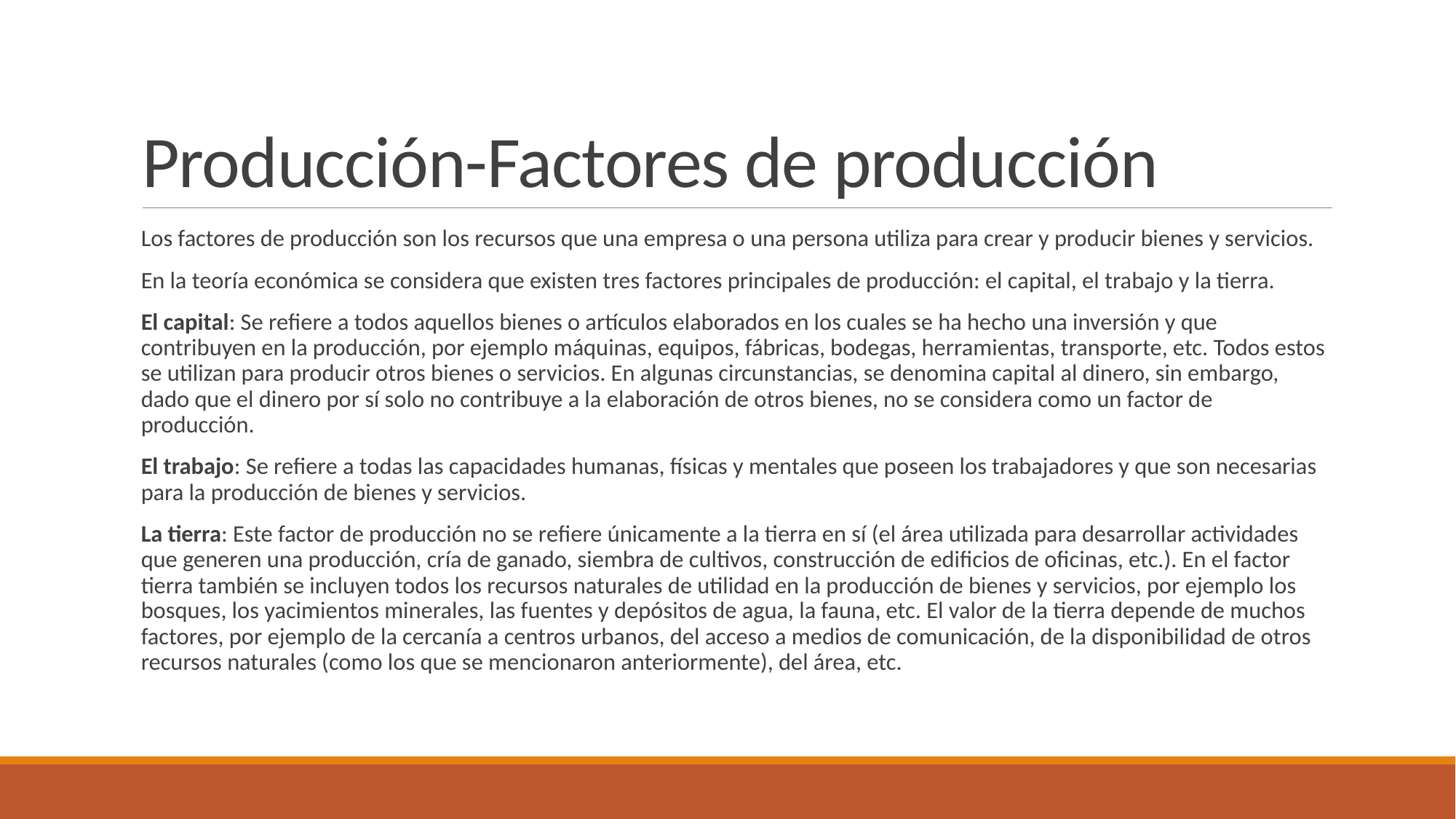

# Producción-Factores de producción
Los factores de producción son los recursos que una empresa o una persona utiliza para crear y producir bienes y servicios.
En la teoría económica se considera que existen tres factores principales de producción: el capital, el trabajo y la tierra.
El capital: Se refiere a todos aquellos bienes o artículos elaborados en los cuales se ha hecho una inversión y que contribuyen en la producción, por ejemplo máquinas, equipos, fábricas, bodegas, herramientas, transporte, etc. Todos estos se utilizan para producir otros bienes o servicios. En algunas circunstancias, se denomina capital al dinero, sin embargo, dado que el dinero por sí solo no contribuye a la elaboración de otros bienes, no se considera como un factor de producción.
El trabajo: Se refiere a todas las capacidades humanas, físicas y mentales que poseen los trabajadores y que son necesarias para la producción de bienes y servicios.
La tierra: Este factor de producción no se refiere únicamente a la tierra en sí (el área utilizada para desarrollar actividades que generen una producción, cría de ganado, siembra de cultivos, construcción de edificios de oficinas, etc.). En el factor tierra también se incluyen todos los recursos naturales de utilidad en la producción de bienes y servicios, por ejemplo los bosques, los yacimientos minerales, las fuentes y depósitos de agua, la fauna, etc. El valor de la tierra depende de muchos factores, por ejemplo de la cercanía a centros urbanos, del acceso a medios de comunicación, de la disponibilidad de otros recursos naturales (como los que se mencionaron anteriormente), del área, etc.